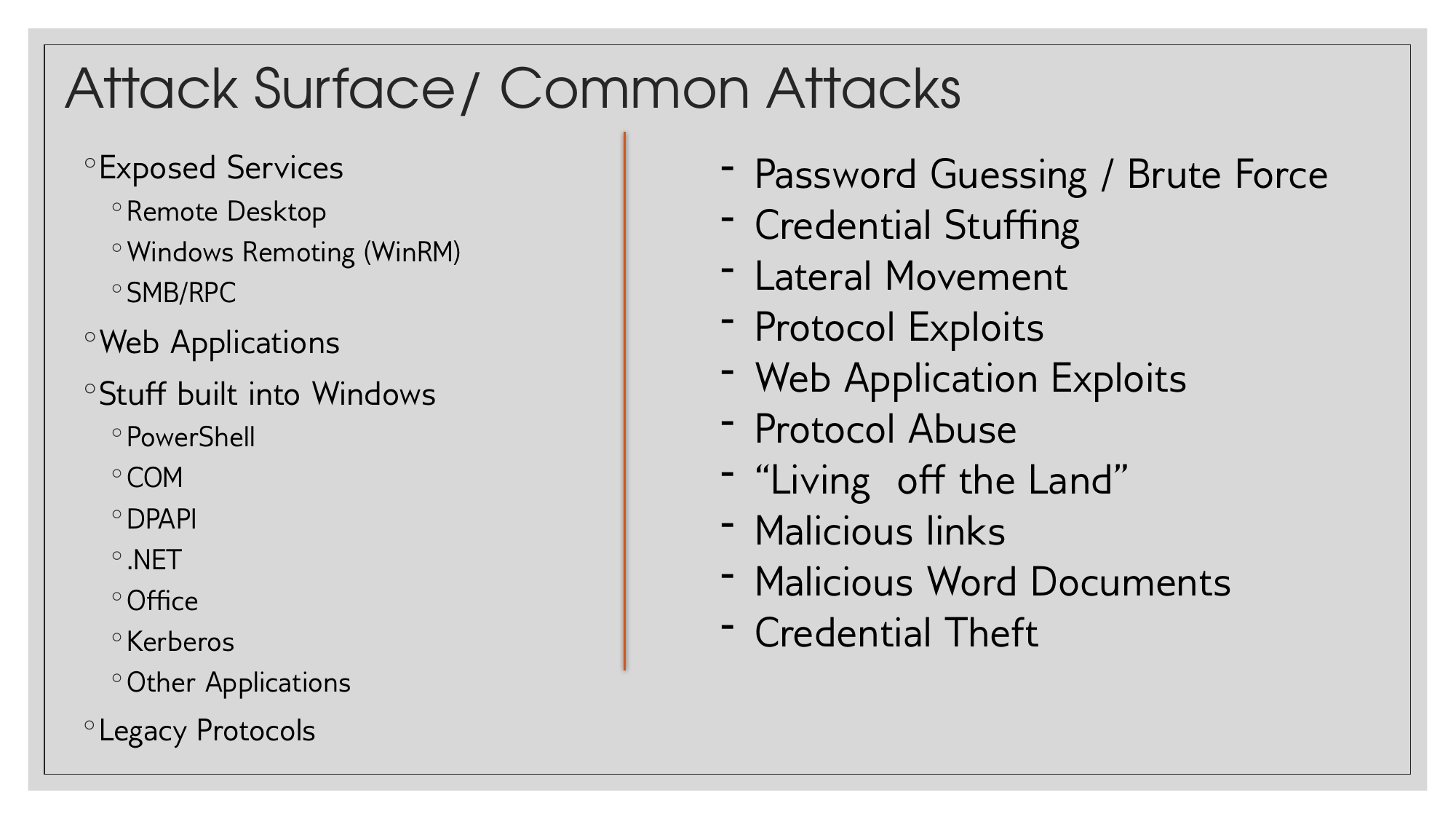

# Attack Surface/ Common Attacks
Exposed Services
Remote Desktop
Windows Remoting (WinRM)
SMB/RPC
Web Applications
Stuff built into Windows
PowerShell
COM
DPAPI
.NET
Office
Kerberos
Other Applications
Legacy Protocols

Password Guessing / Brute Force
Credential Stuffing
Lateral Movement
Protocol Exploits
Web Application Exploits
Protocol Abuse
“Living  off the Land”
Malicious links
Malicious Word Documents
Credential Theft